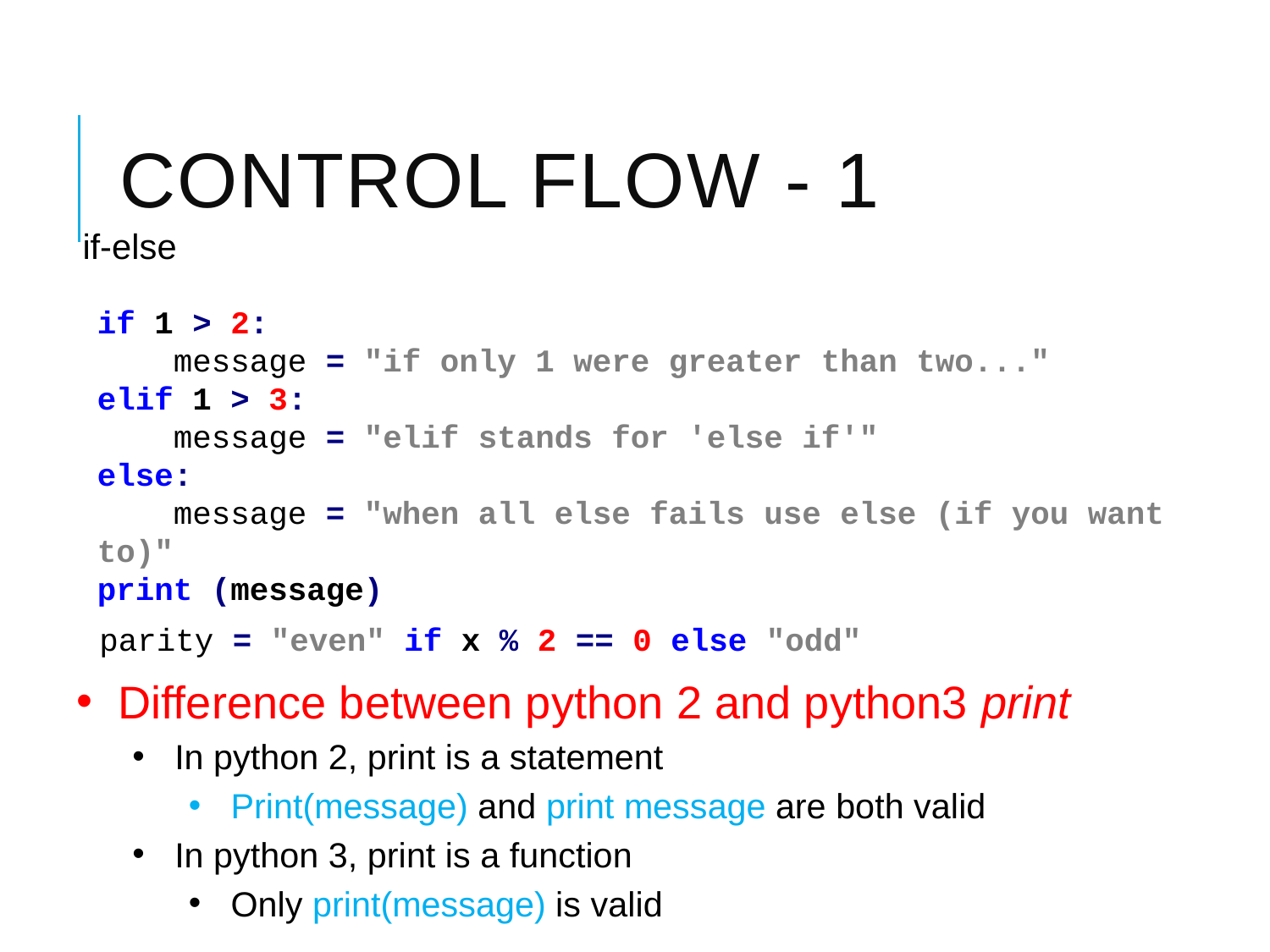

# Control flow - 1
if-else
if 1 > 2:
    message = "if only 1 were greater than two..."
elif 1 > 3:
    message = "elif stands for 'else if'"
else:
    message = "when all else fails use else (if you want to)"
print (message)
parity = "even" if x % 2 == 0 else "odd"
Difference between python 2 and python3 print
In python 2, print is a statement
Print(message) and print message are both valid
In python 3, print is a function
Only print(message) is valid